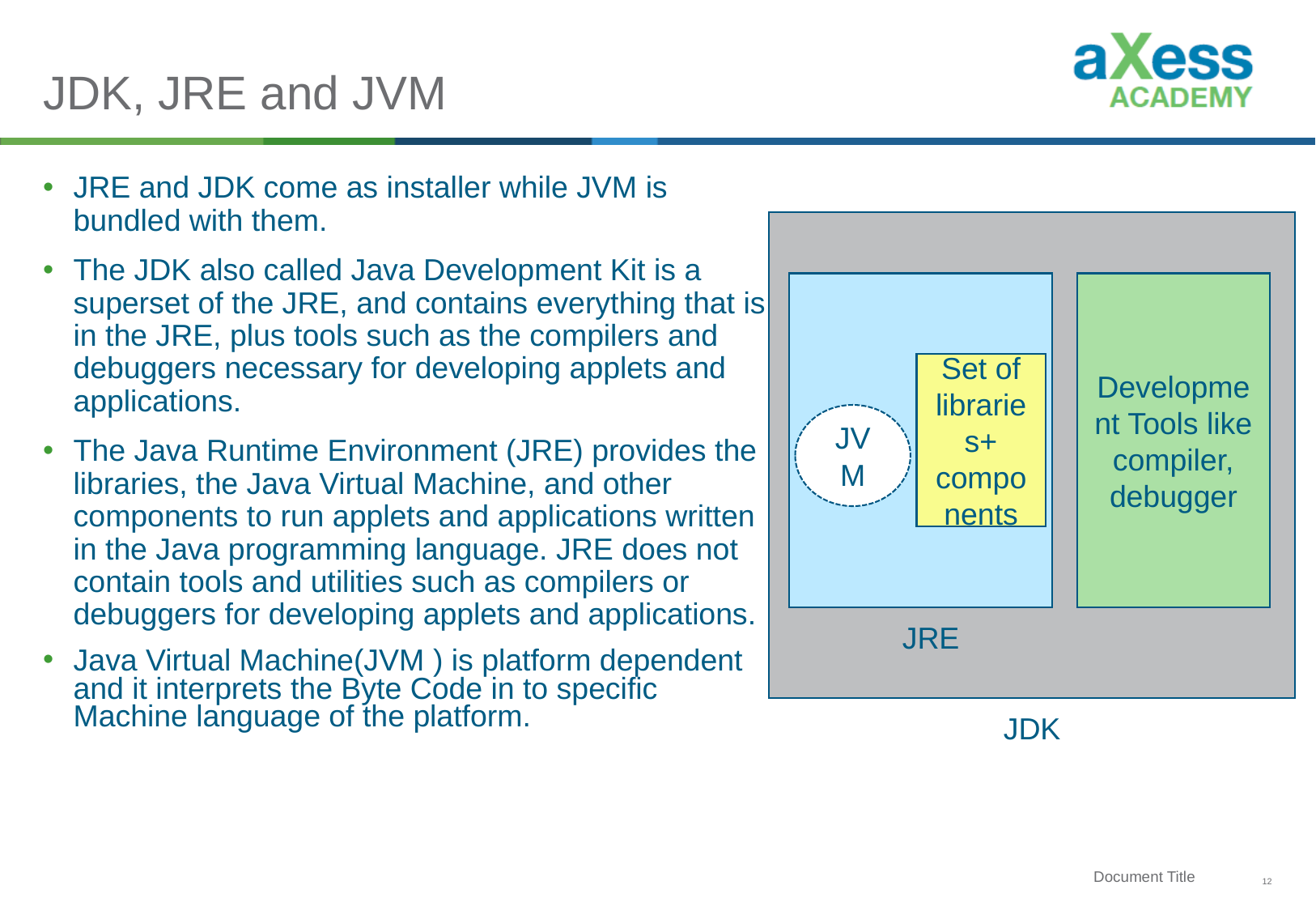

# JDK, JRE and JVM
JRE and JDK come as installer while JVM is bundled with them.
The JDK also called Java Development Kit is a superset of the JRE, and contains everything that is in the JRE, plus tools such as the compilers and debuggers necessary for developing applets and applications.
The Java Runtime Environment (JRE) provides the libraries, the Java Virtual Machine, and other components to run applets and applications written in the Java programming language. JRE does not contain tools and utilities such as compilers or debuggers for developing applets and applications.
Java Virtual Machine(JVM ) is platform dependent and it interprets the Byte Code in to specific  Machine language of the platform.

Development Tools like compiler, debugger
Set of libraries+ components
JVM
JRE
JDK